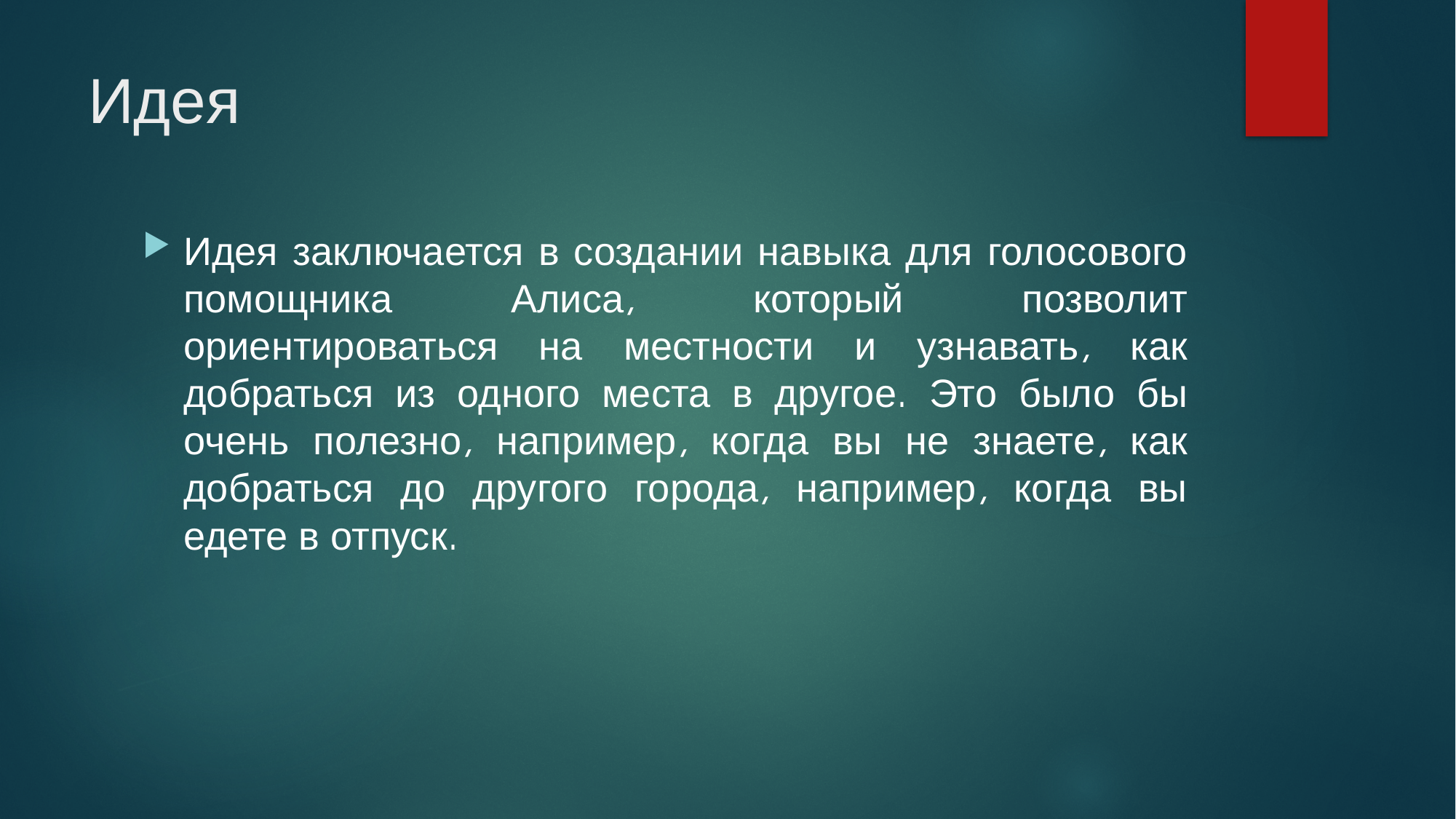

# Идея
Идея заключается в создании навыка для голосового помощника Алиса, который позволит ориентироваться на местности и узнавать, как добраться из одного места в другое. Это было бы очень полезно, например, когда вы не знаете, как добраться до другого города, например, когда вы едете в отпуск.